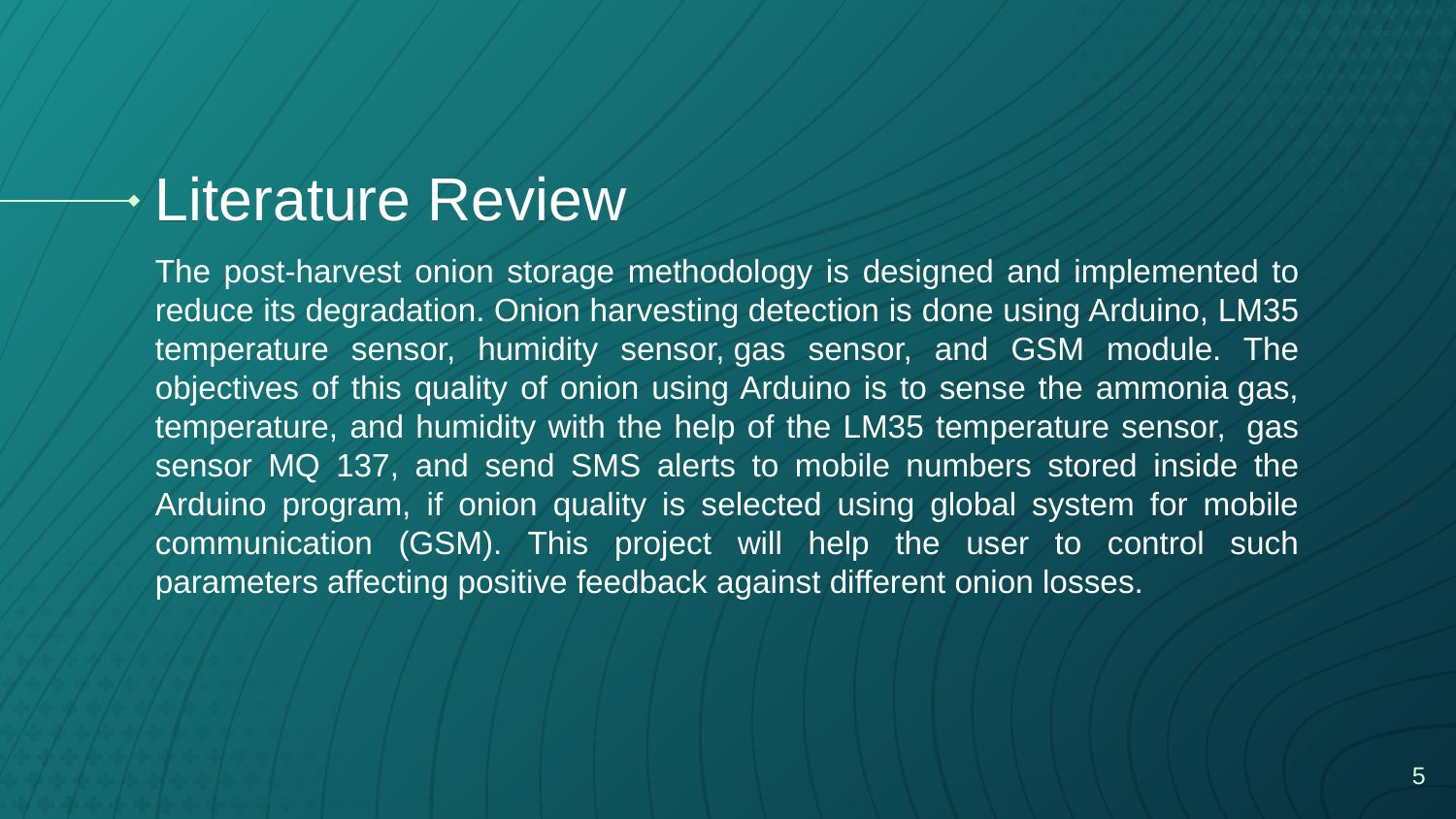

# Literature Review
The post-harvest onion storage methodology is designed and implemented to reduce its degradation. Onion harvesting detection is done using Arduino, LM35 temperature sensor, humidity sensor, gas sensor, and GSM module. The objectives of this quality of onion using Arduino is to sense the ammonia gas, temperature, and humidity with the help of the LM35 temperature sensor,  gas sensor MQ 137, and send SMS alerts to mobile numbers stored inside the Arduino program, if onion quality is selected using global system for mobile communication (GSM). This project will help the user to control such parameters affecting positive feedback against different onion losses.

5